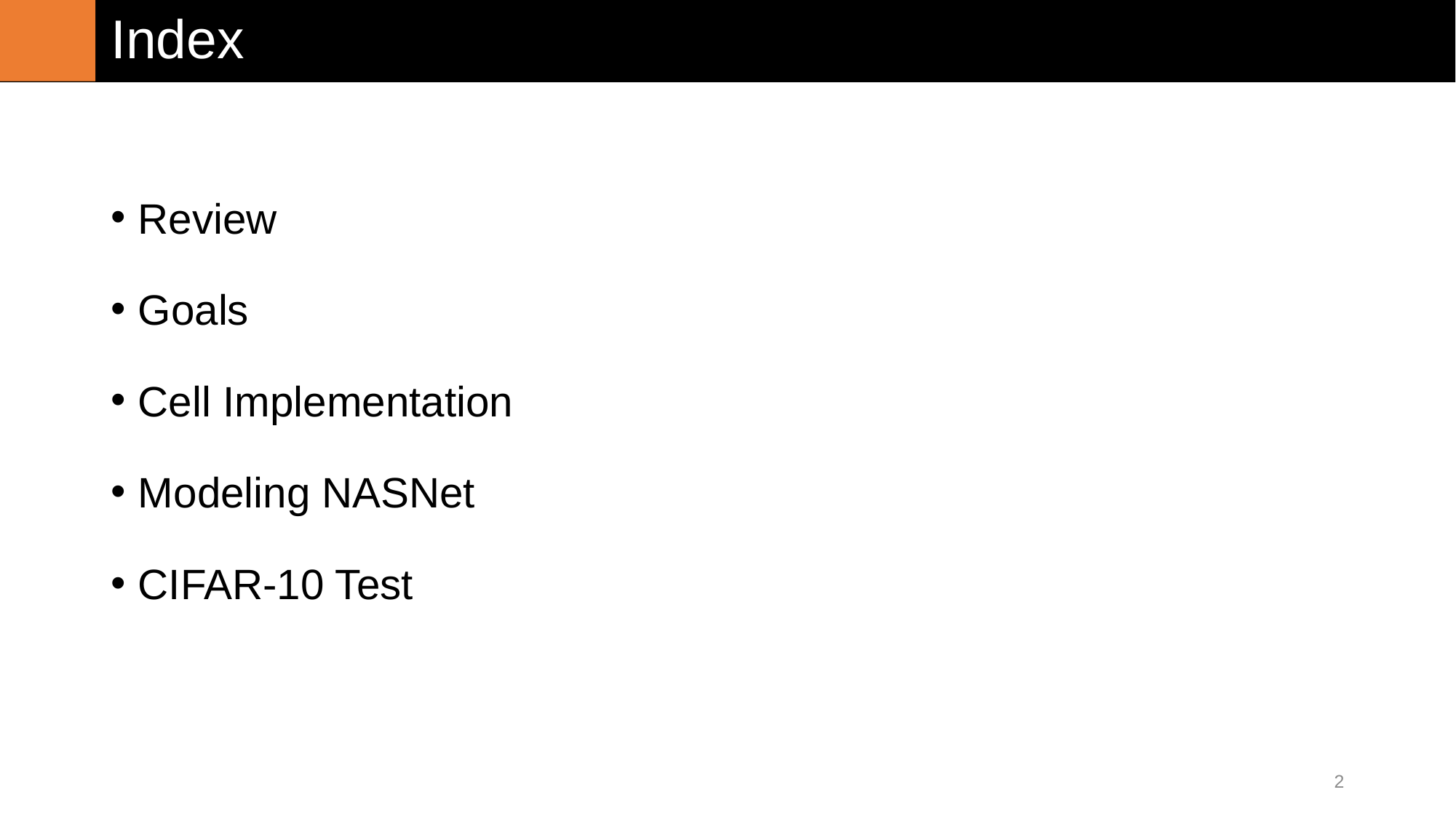

# Index
Review
Goals
Cell Implementation
Modeling NASNet
CIFAR-10 Test

2